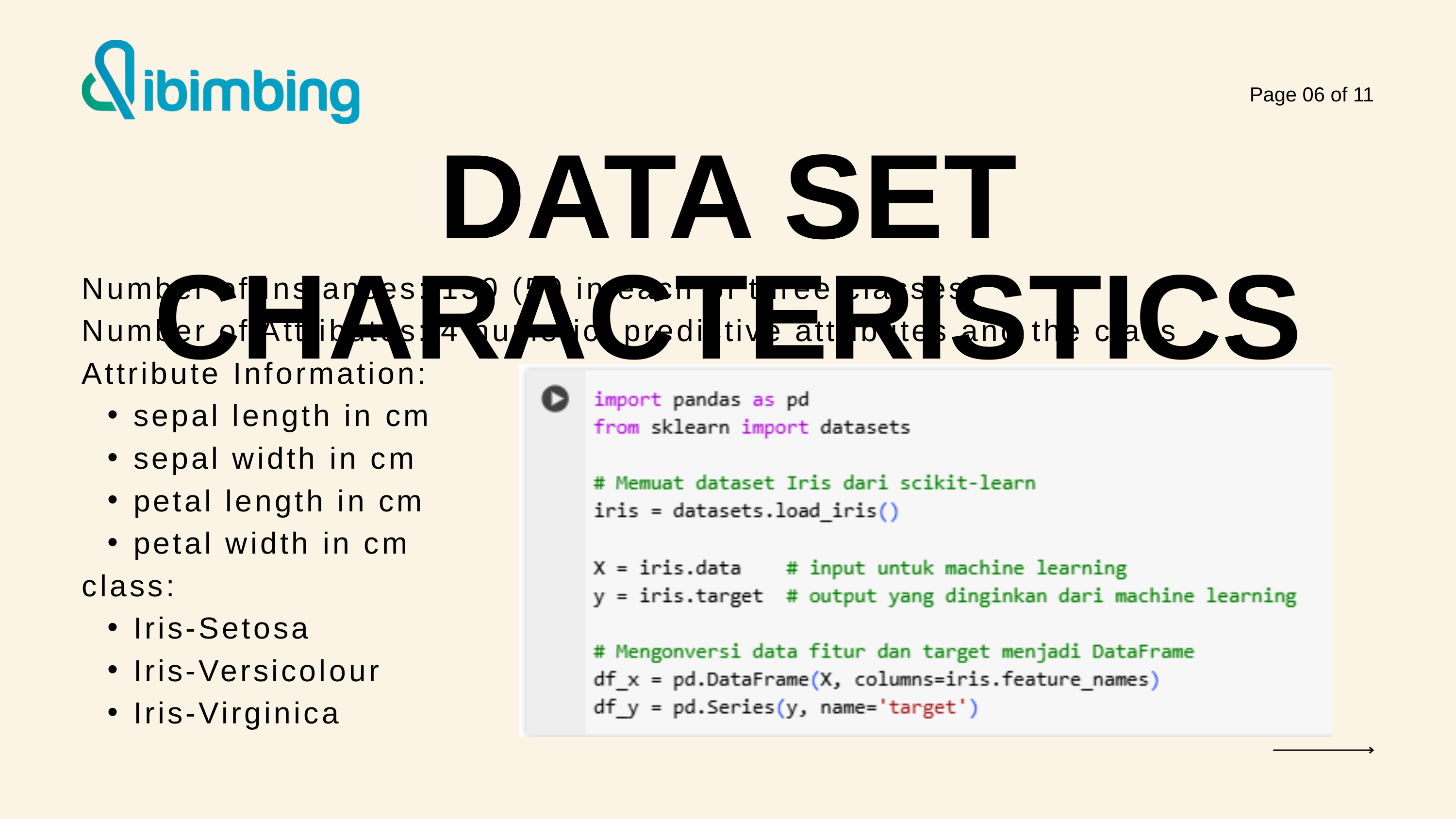

Page 06 of 11
DATA SET CHARACTERISTICS
Number of Instances: 150 (50 in each of three classes)
Number of Attributes: 4 numeric, predictive attributes and the class
Attribute Information:
sepal length in cm
sepal width in cm
petal length in cm
petal width in cm
class:
Iris-Setosa
Iris-Versicolour
Iris-Virginica